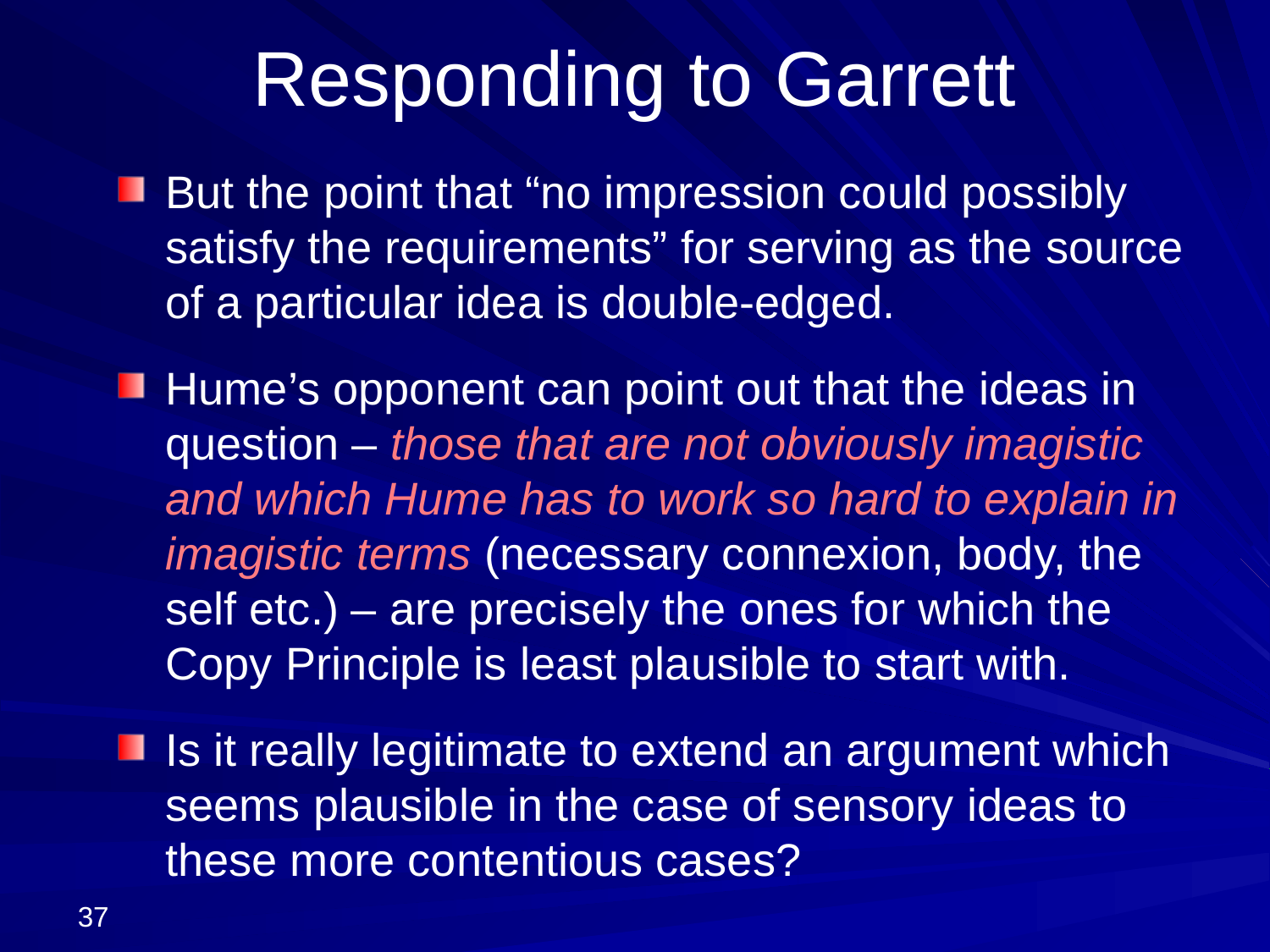

# Responding to Garrett
But the point that “no impression could possibly satisfy the requirements” for serving as the source of a particular idea is double-edged.
Hume’s opponent can point out that the ideas in question – those that are not obviously imagistic and which Hume has to work so hard to explain in imagistic terms (necessary connexion, body, the self etc.) – are precisely the ones for which the Copy Principle is least plausible to start with.
Is it really legitimate to extend an argument which seems plausible in the case of sensory ideas to these more contentious cases?
37